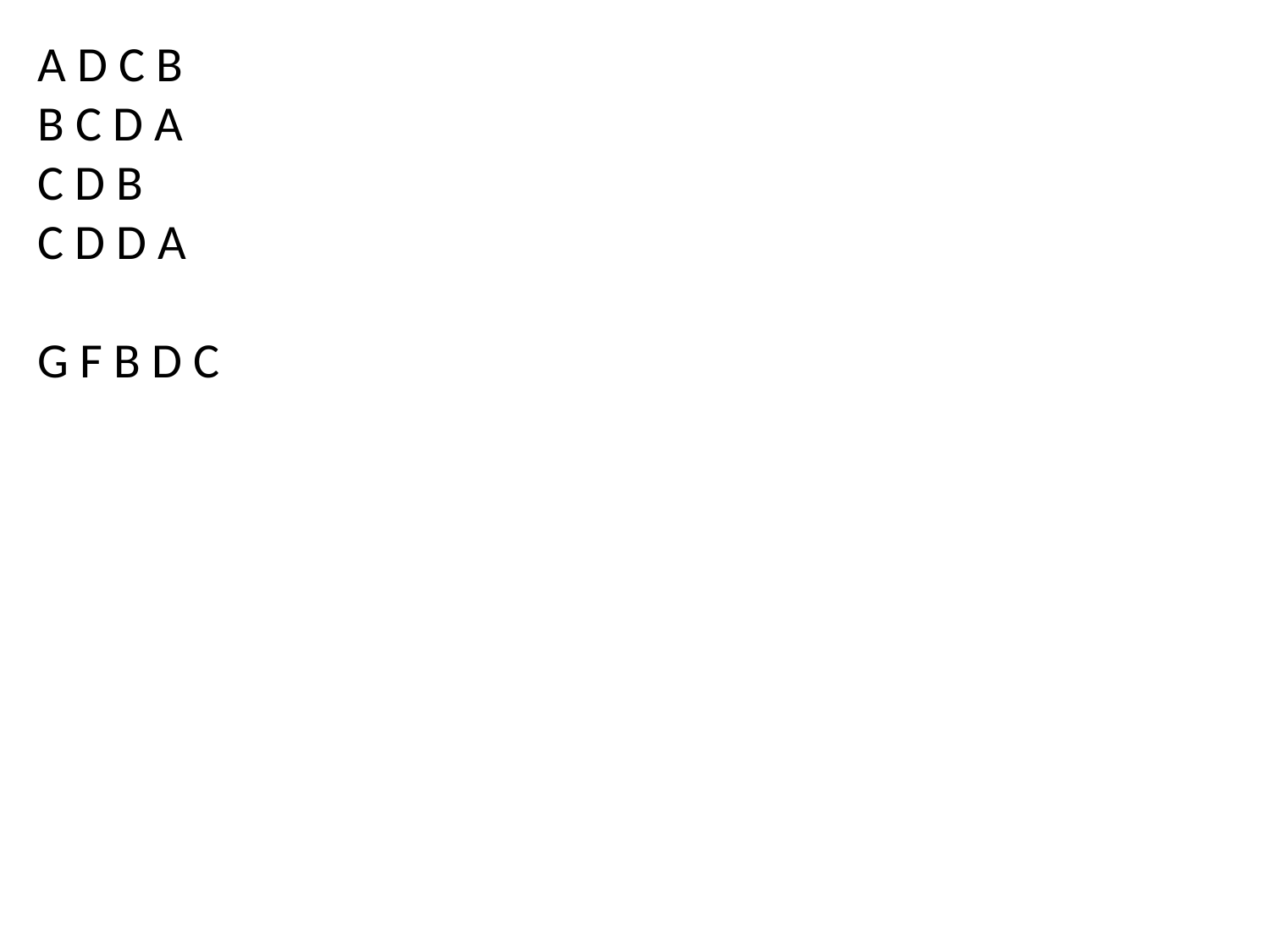

A D C B
B C D A
C D B
C D D A

G F B D C